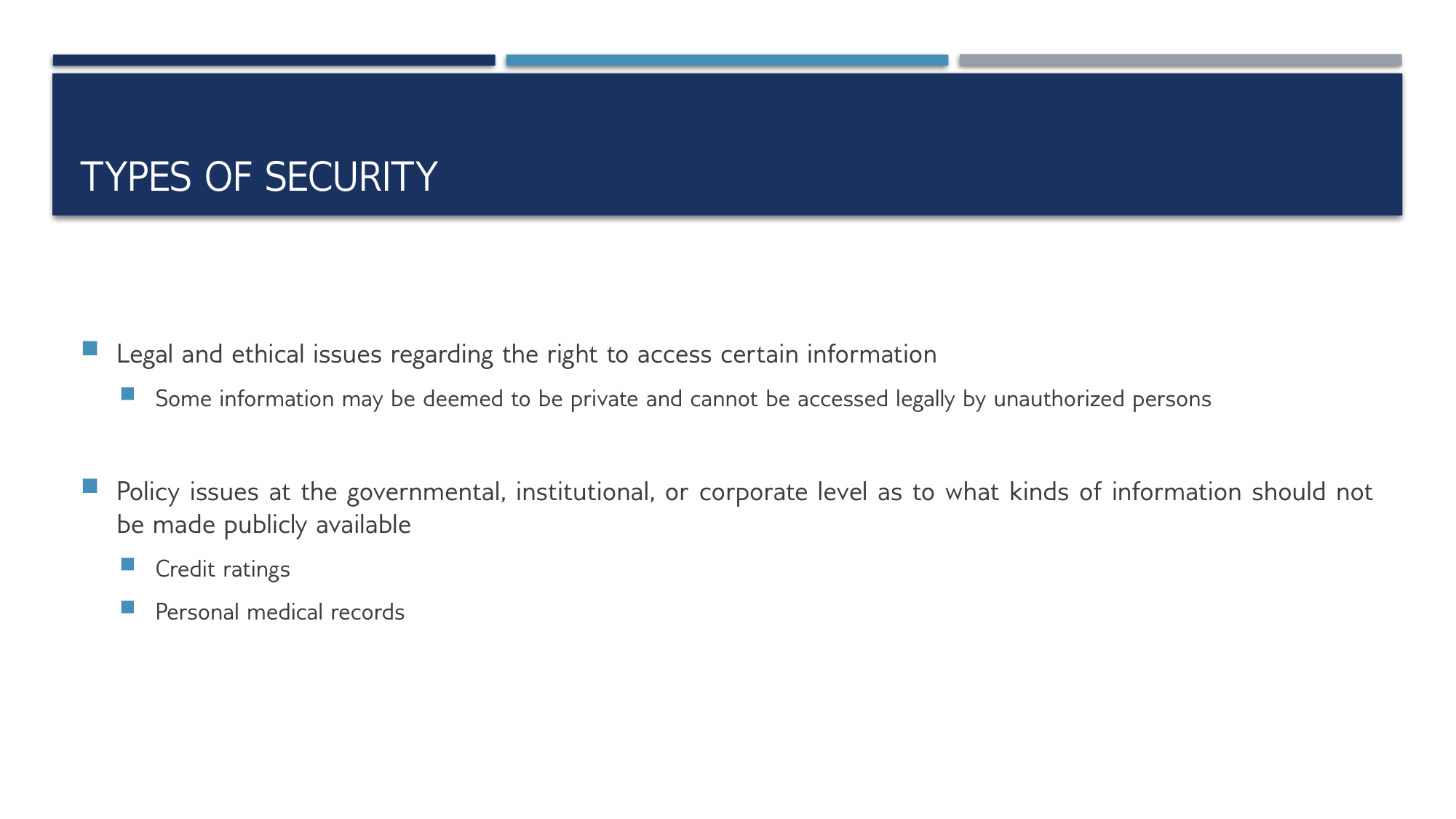

# Types of security
Legal and ethical issues regarding the right to access certain information
Some information may be deemed to be private and cannot be accessed legally by unauthorized persons

Policy issues at the governmental, institutional, or corporate level as to what kinds of information should not be made publicly available
Credit ratings
Personal medical records